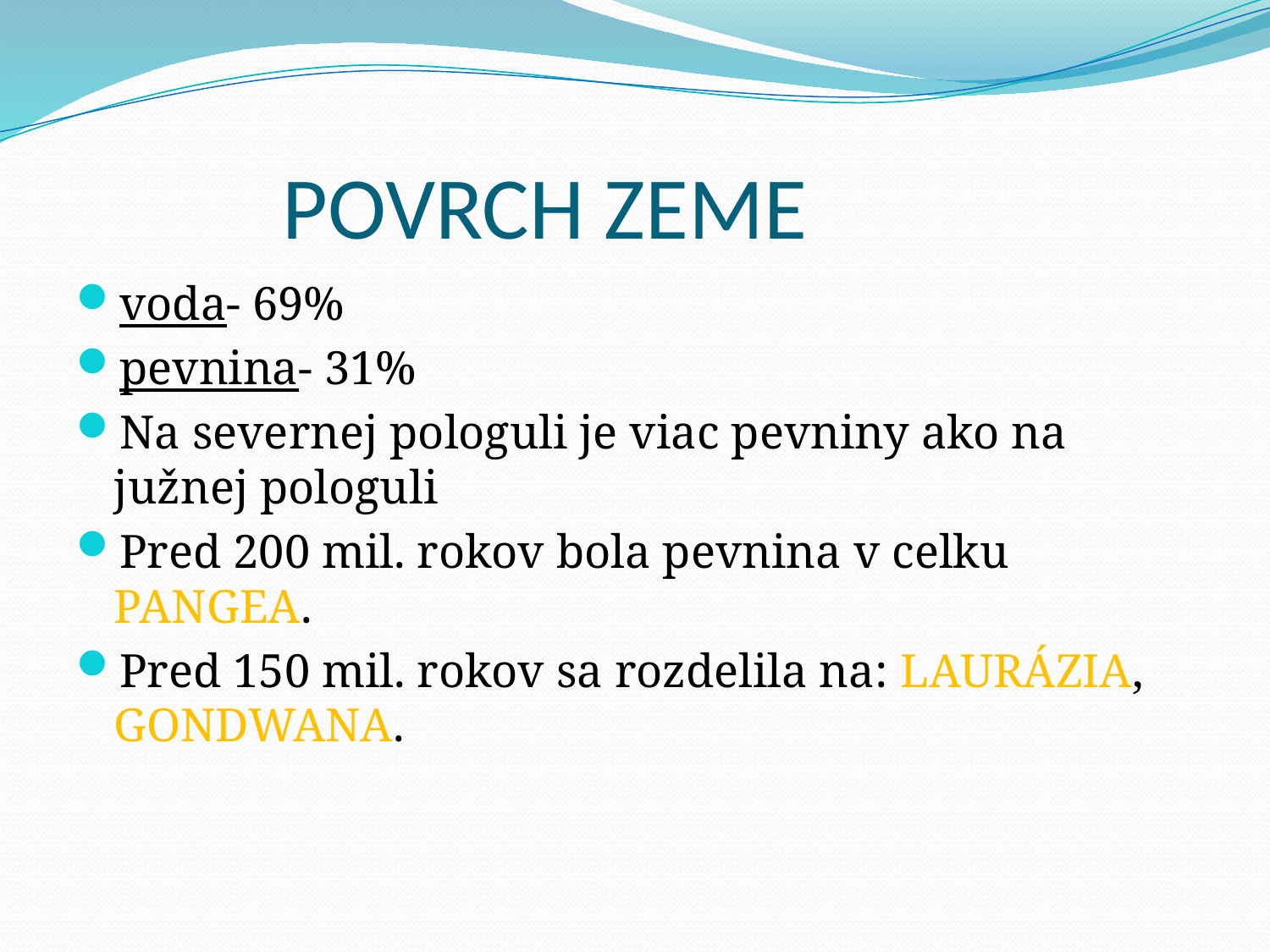

# POVRCH ZEME
voda- 69%
pevnina- 31%
Na severnej pologuli je viac pevniny ako na južnej pologuli
Pred 200 mil. rokov bola pevnina v celku PANGEA.
Pred 150 mil. rokov sa rozdelila na: LAURÁZIA, GONDWANA.